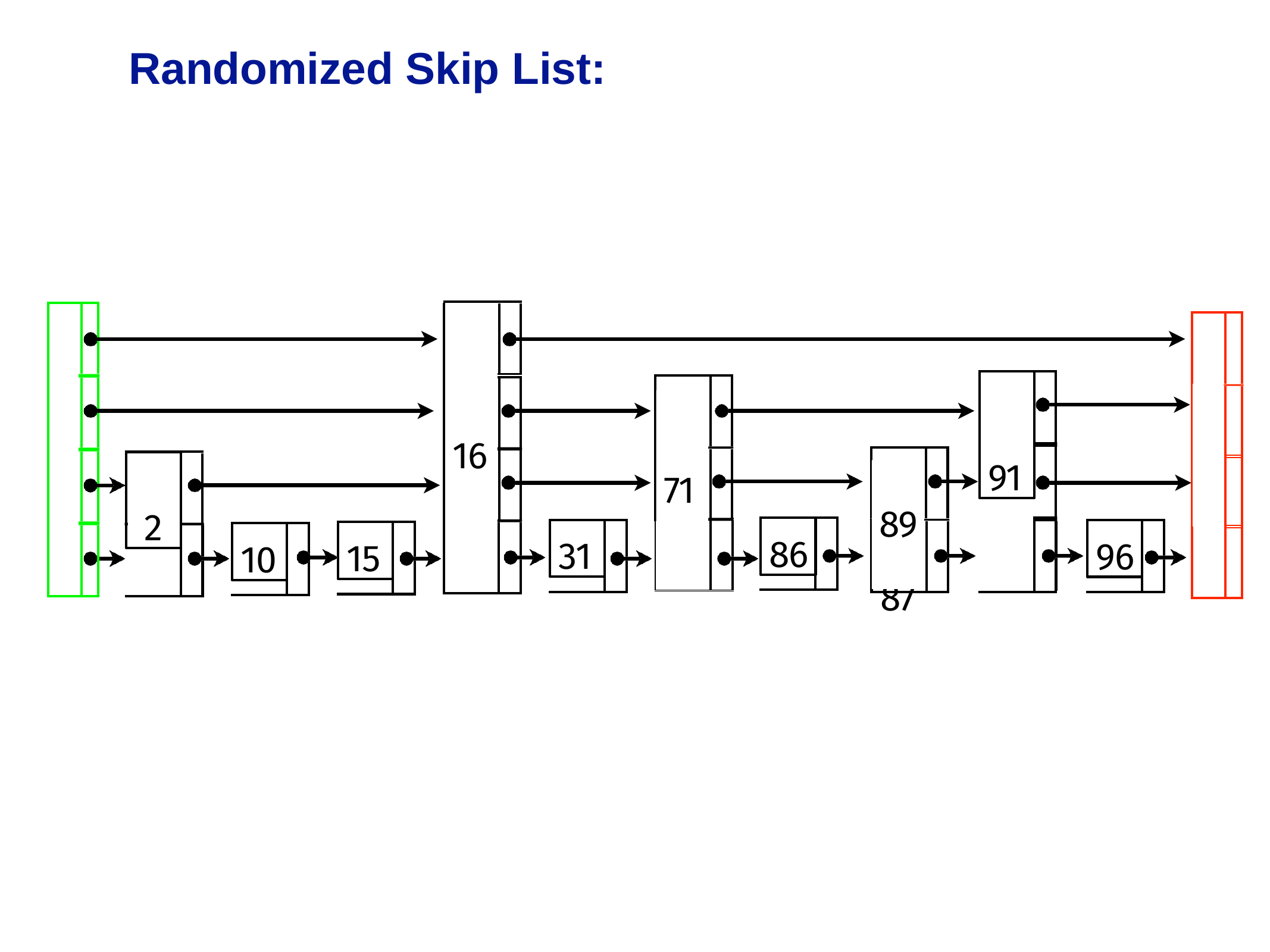

# Randomized Skip List:

31
31
31
16

91

91
91
91

2
2
71
16

2

96
87
71
15
2
89

86

31
96

15
10
DOR - Skip List
13